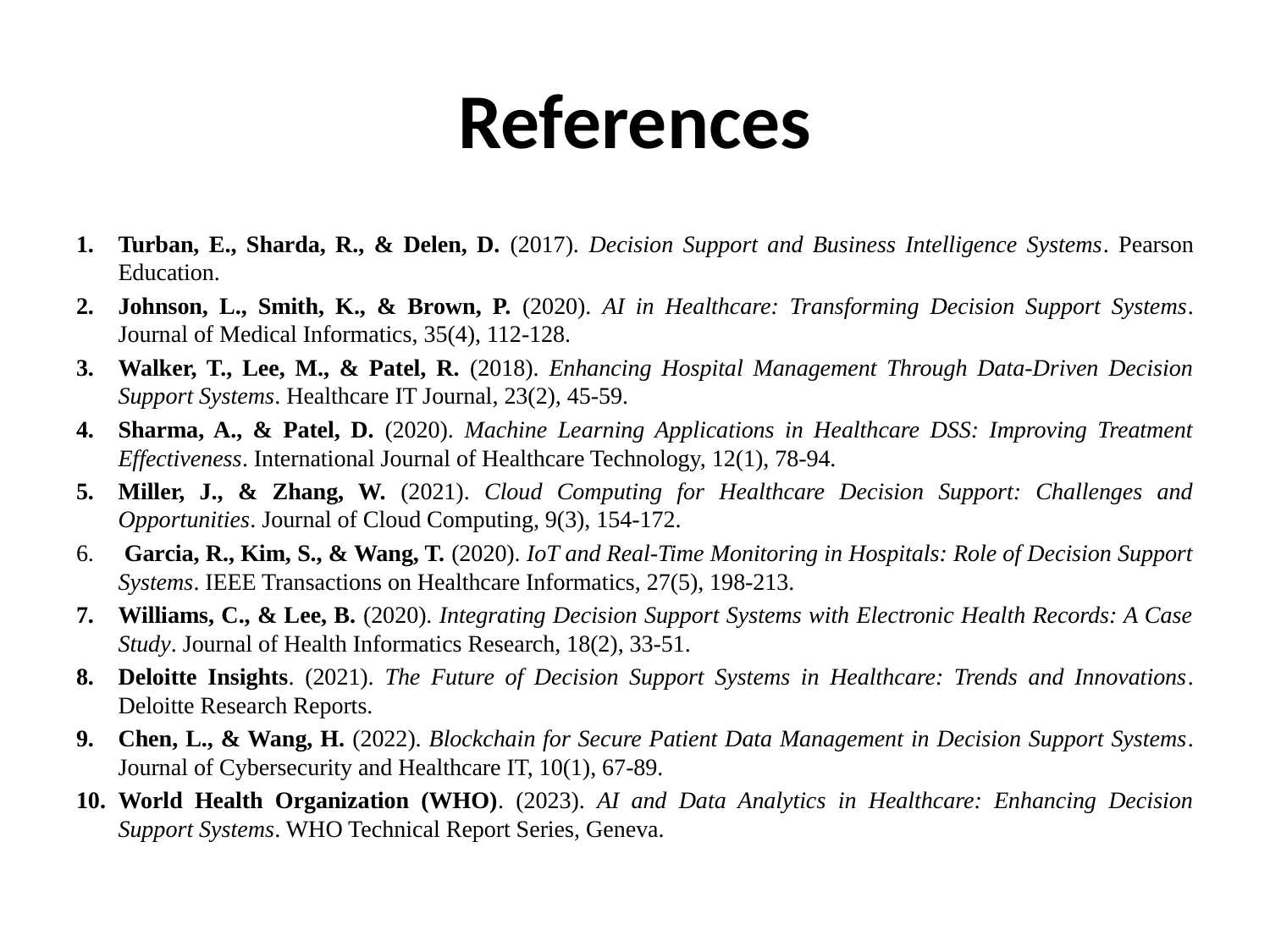

# References
Turban, E., Sharda, R., & Delen, D. (2017). Decision Support and Business Intelligence Systems. Pearson Education.
Johnson, L., Smith, K., & Brown, P. (2020). AI in Healthcare: Transforming Decision Support Systems. Journal of Medical Informatics, 35(4), 112-128.
Walker, T., Lee, M., & Patel, R. (2018). Enhancing Hospital Management Through Data-Driven Decision Support Systems. Healthcare IT Journal, 23(2), 45-59.
Sharma, A., & Patel, D. (2020). Machine Learning Applications in Healthcare DSS: Improving Treatment Effectiveness. International Journal of Healthcare Technology, 12(1), 78-94.
Miller, J., & Zhang, W. (2021). Cloud Computing for Healthcare Decision Support: Challenges and Opportunities. Journal of Cloud Computing, 9(3), 154-172.
 Garcia, R., Kim, S., & Wang, T. (2020). IoT and Real-Time Monitoring in Hospitals: Role of Decision Support Systems. IEEE Transactions on Healthcare Informatics, 27(5), 198-213.
Williams, C., & Lee, B. (2020). Integrating Decision Support Systems with Electronic Health Records: A Case Study. Journal of Health Informatics Research, 18(2), 33-51.
Deloitte Insights. (2021). The Future of Decision Support Systems in Healthcare: Trends and Innovations. Deloitte Research Reports.
Chen, L., & Wang, H. (2022). Blockchain for Secure Patient Data Management in Decision Support Systems. Journal of Cybersecurity and Healthcare IT, 10(1), 67-89.
World Health Organization (WHO). (2023). AI and Data Analytics in Healthcare: Enhancing Decision Support Systems. WHO Technical Report Series, Geneva.